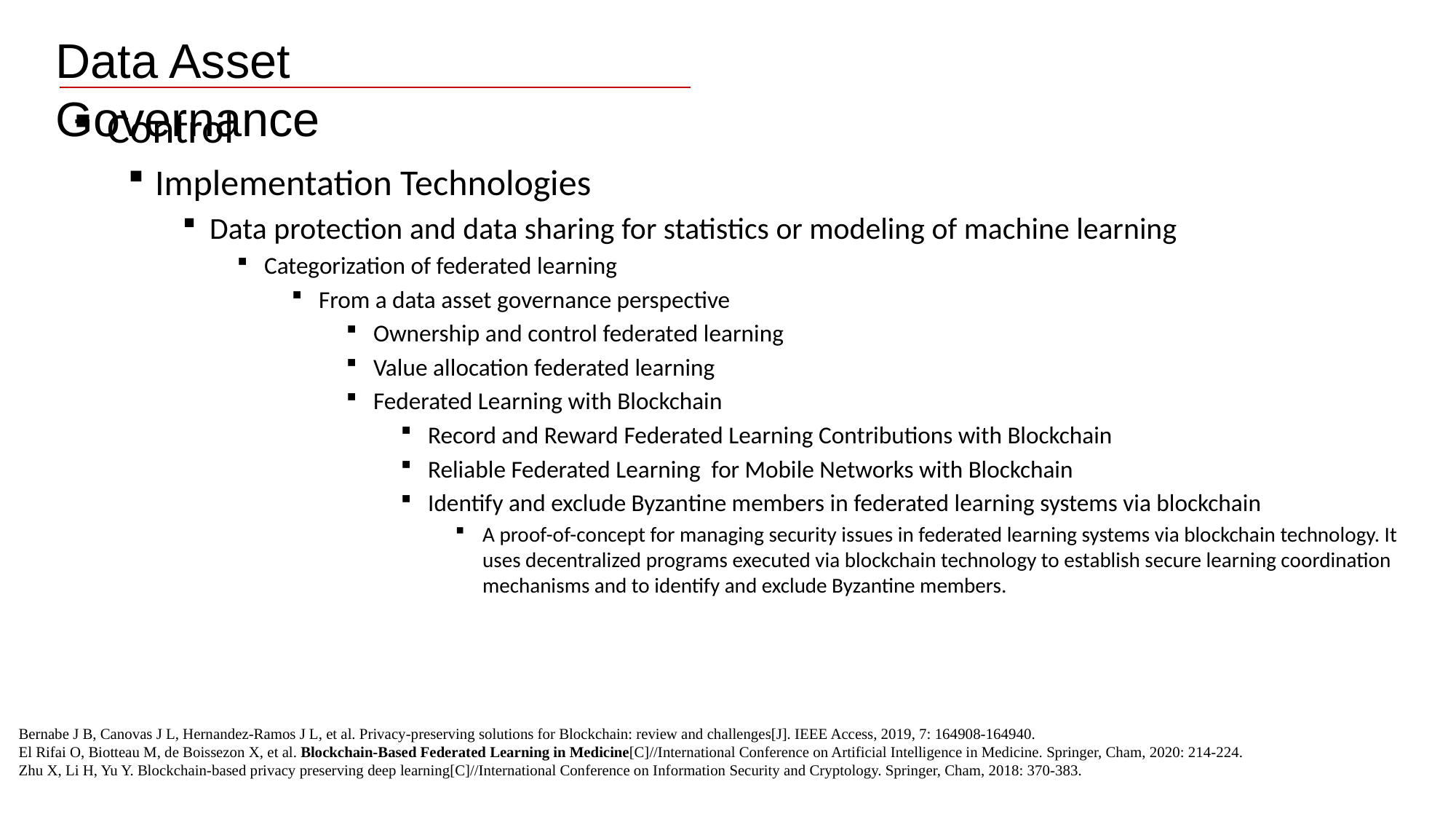

Data Asset Governance
Control
Implementation Technologies
Data protection and data sharing for statistics or modeling of machine learning
Categorization of federated learning
From a data asset governance perspective
Ownership and control federated learning
Value allocation federated learning
Federated Learning with Blockchain
Record and Reward Federated Learning Contributions with Blockchain
Reliable Federated Learning  for Mobile Networks with Blockchain
Identify and exclude Byzantine members in federated learning systems via blockchain
A proof-of-concept for managing security issues in federated learning systems via blockchain technology. It uses decentralized programs executed via blockchain technology to establish secure learning coordination mechanisms and to identify and exclude Byzantine members.

Bernabe J B, Canovas J L, Hernandez-Ramos J L, et al. Privacy-preserving solutions for Blockchain: review and challenges[J]. IEEE Access, 2019, 7: 164908-164940.
El Rifai O, Biotteau M, de Boissezon X, et al. Blockchain-Based Federated Learning in Medicine[C]//International Conference on Artificial Intelligence in Medicine. Springer, Cham, 2020: 214-224.
Zhu X, Li H, Yu Y. Blockchain-based privacy preserving deep learning[C]//International Conference on Information Security and Cryptology. Springer, Cham, 2018: 370-383.